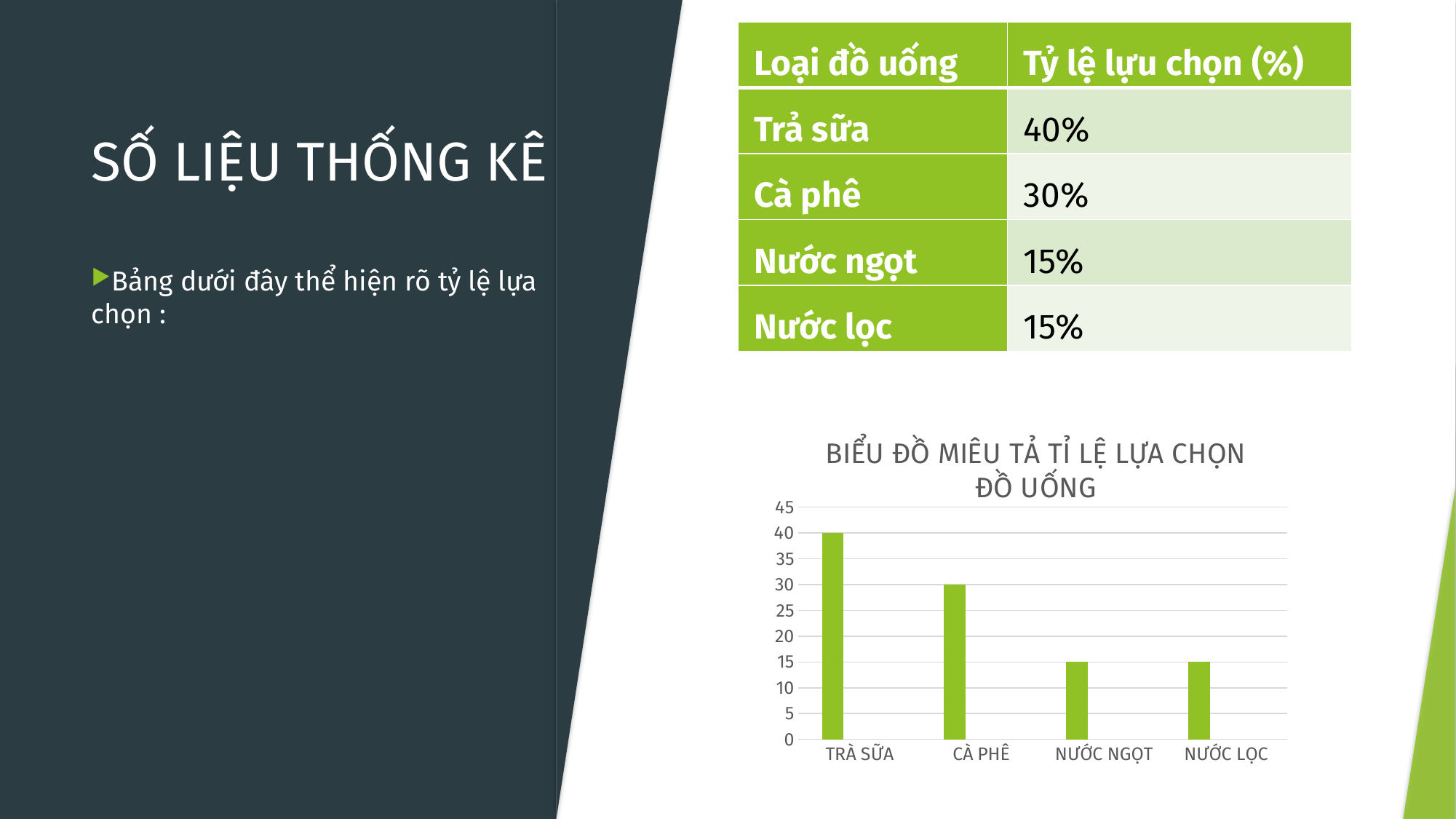

| Loại đồ uống | Tỷ lệ lựu chọn (%) |
| --- | --- |
| Trả sữa | 40% |
| Cà phê | 30% |
| Nước ngọt | 15% |
| Nước lọc | 15% |
# SỐ LIỆU THỐNG KÊ
Bảng dưới đây thể hiện rõ tỷ lệ lựa chọn :

### Chart: BIỂU ĐỒ MIÊU TẢ TỈ LỆ LỰA CHỌN ĐỒ UỐNG

| Category | Series 1 | Column1 | Series 3 |
|---|---|---|---|
| TRÀ SỮA | 40.0 | None | None |
| CÀ PHÊ | 30.0 | None | None |
| NƯỚC NGỌT | 15.0 | None | None |
| NƯỚC LỌC | 15.0 | None | None |